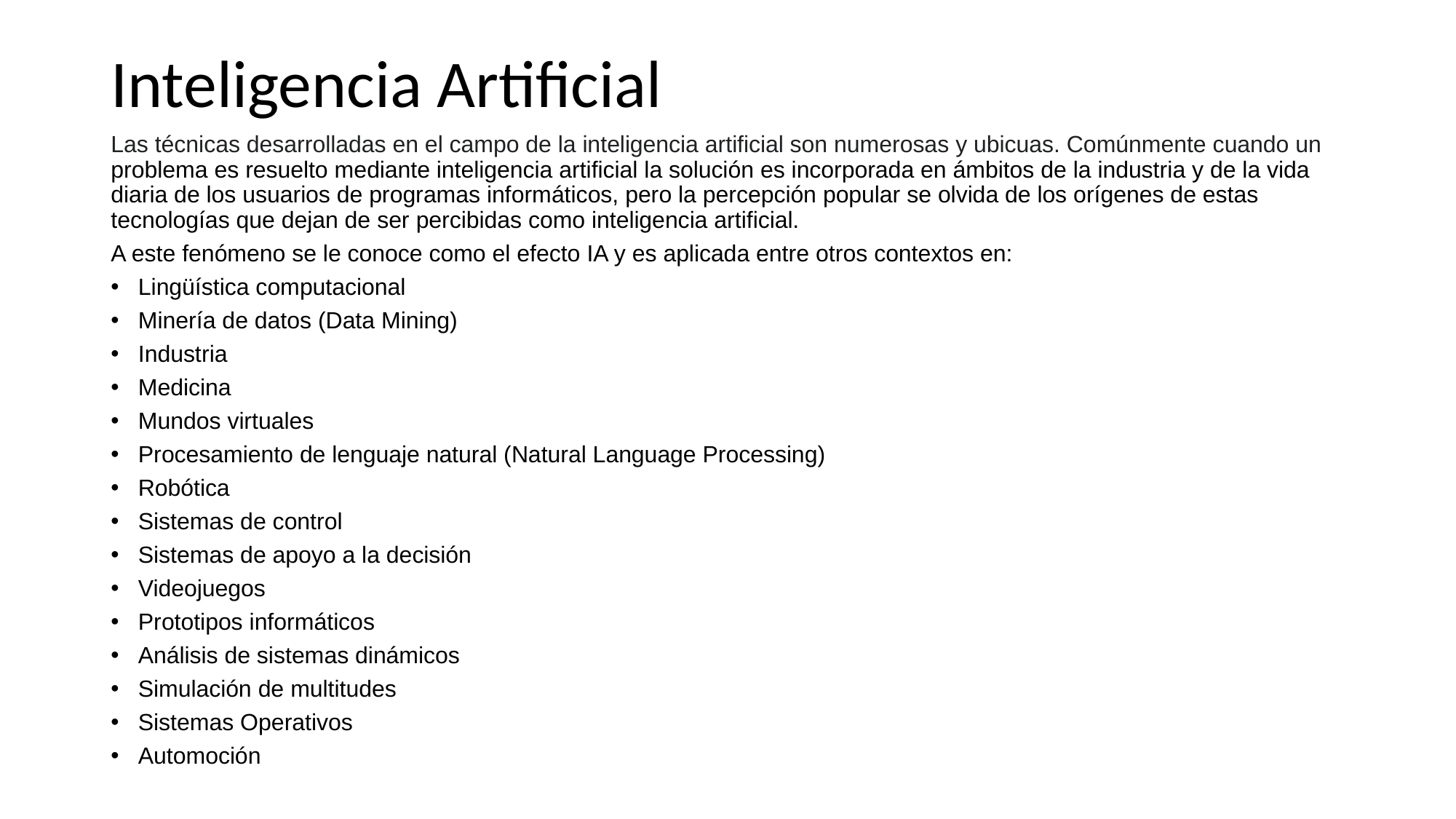

# Inteligencia Artificial
Las técnicas desarrolladas en el campo de la inteligencia artificial son numerosas y ubicuas. Comúnmente cuando un problema es resuelto mediante inteligencia artificial la solución es incorporada en ámbitos de la industria y de la vida​ diaria de los usuarios de programas informáticos, pero la percepción popular se olvida de los orígenes de estas tecnologías que dejan de ser percibidas como inteligencia artificial.
A este fenómeno se le conoce como el efecto IA y es aplicada entre otros contextos en:
Lingüística computacional
Minería de datos (Data Mining)
Industria
Medicina
Mundos virtuales
Procesamiento de lenguaje natural (Natural Language Processing)
Robótica
Sistemas de control
Sistemas de apoyo a la decisión
Videojuegos
Prototipos informáticos
Análisis de sistemas dinámicos
Simulación de multitudes
Sistemas Operativos
Automoción